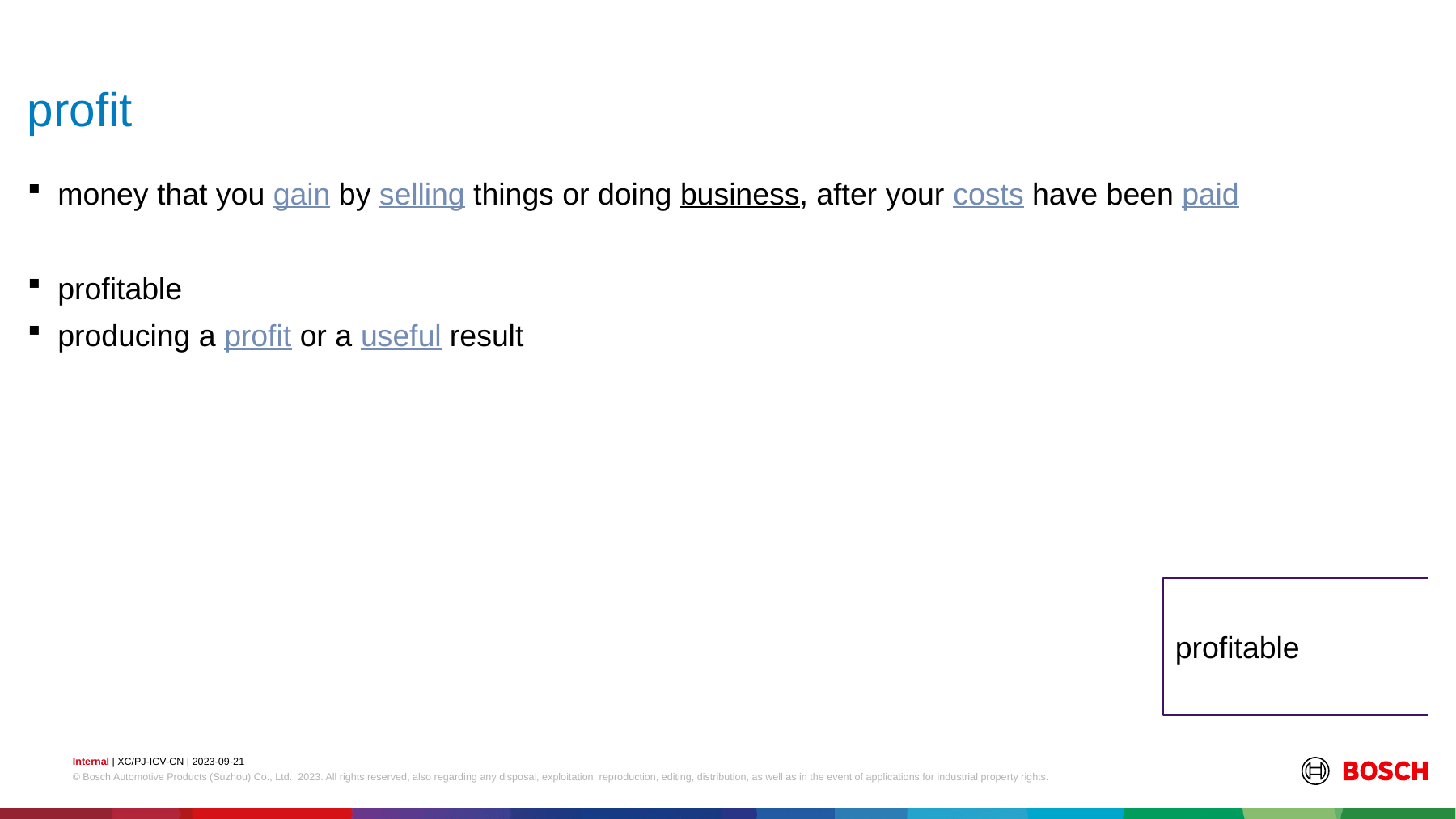

# profit
money that you gain by selling things or doing business, after your costs have been paid

profitable
producing a profit or a useful result
profitable
36